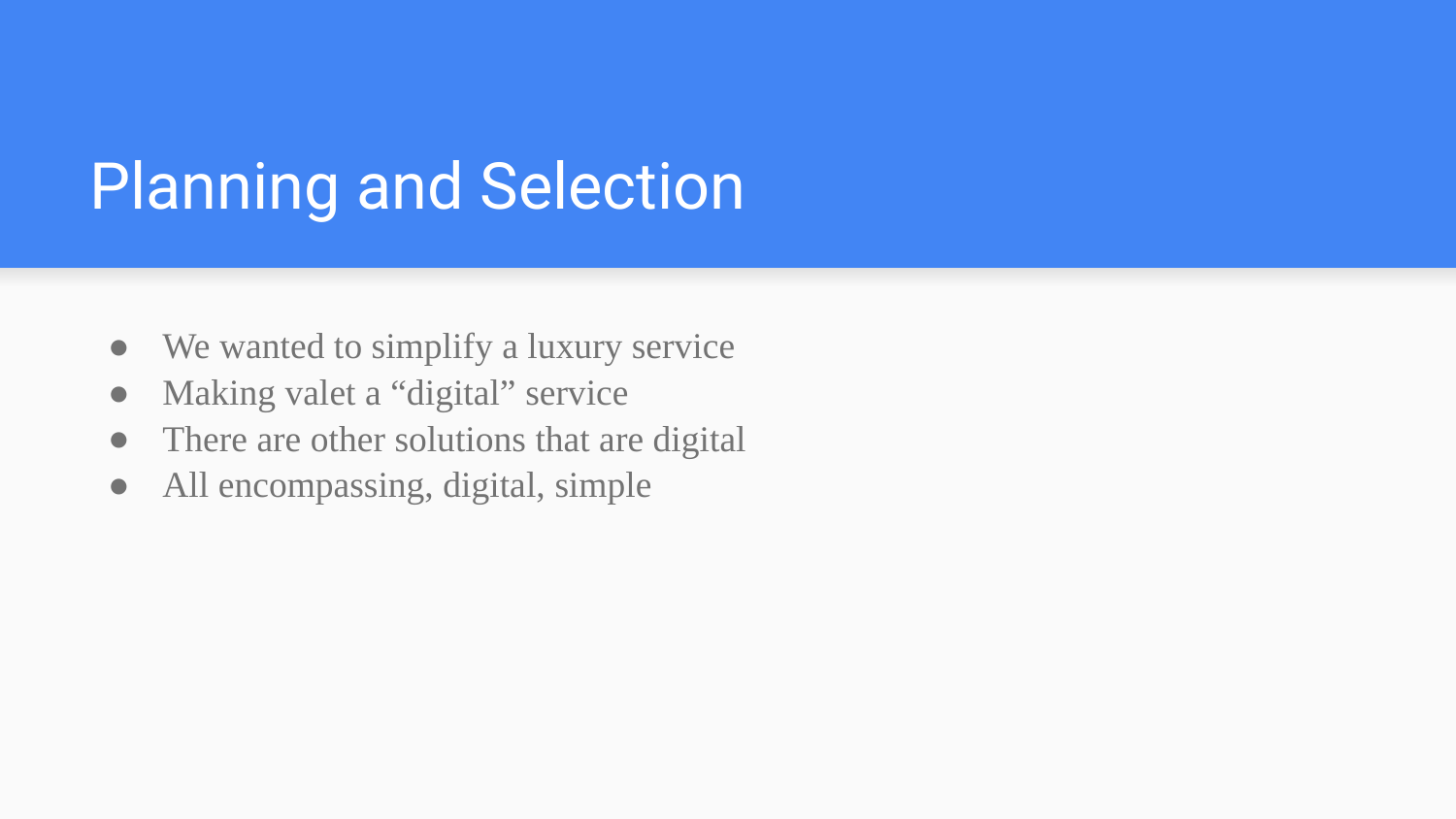

# Planning and Selection
We wanted to simplify a luxury service
Making valet a “digital” service
There are other solutions that are digital
All encompassing, digital, simple